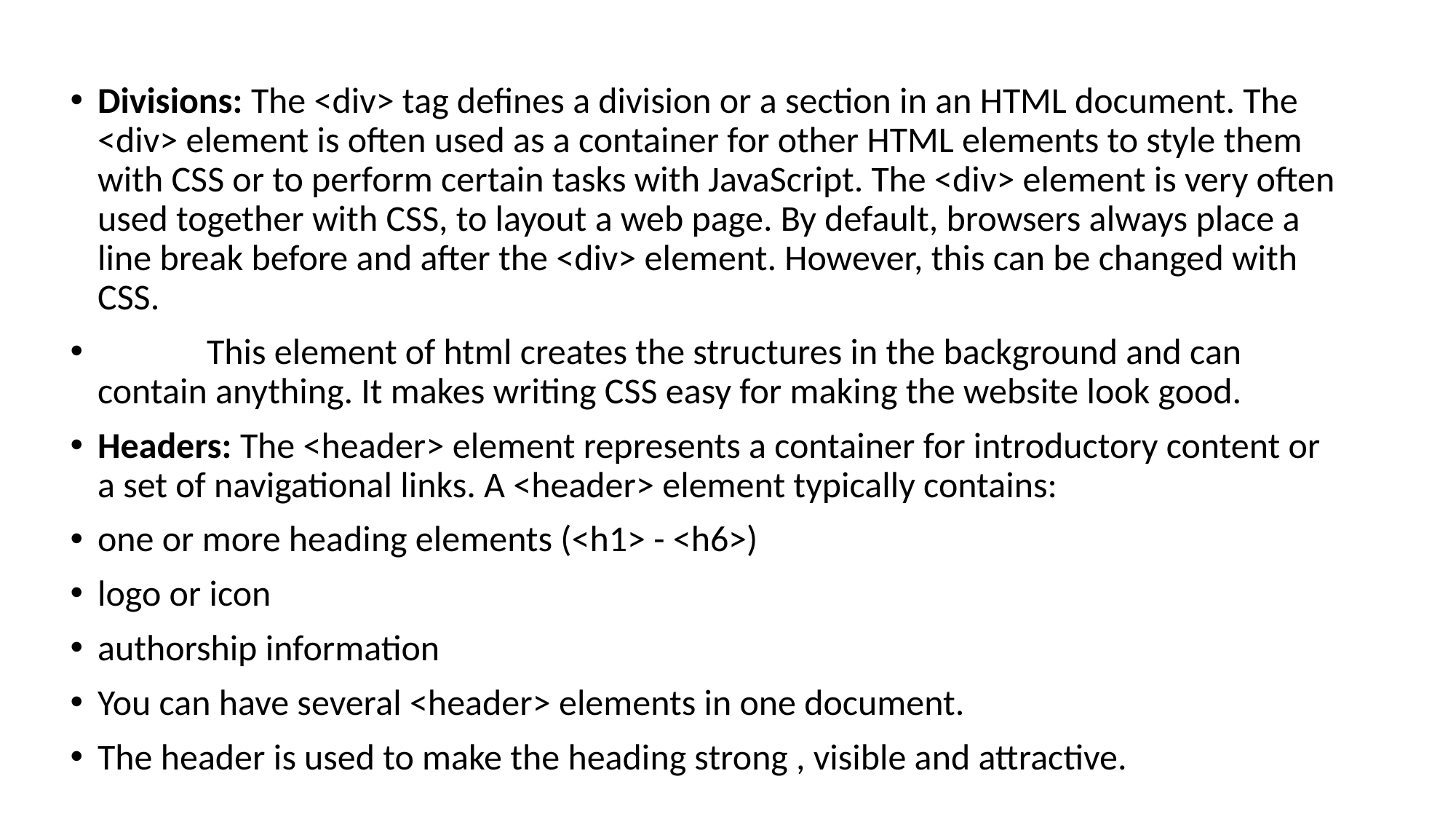

#
Divisions: The <div> tag defines a division or a section in an HTML document. The <div> element is often used as a container for other HTML elements to style them with CSS or to perform certain tasks with JavaScript. The <div> element is very often used together with CSS, to layout a web page. By default, browsers always place a line break before and after the <div> element. However, this can be changed with CSS.
	This element of html creates the structures in the background and can contain anything. It makes writing CSS easy for making the website look good.
Headers: The <header> element represents a container for introductory content or a set of navigational links. A <header> element typically contains:
one or more heading elements (<h1> - <h6>)
logo or icon
authorship information
You can have several <header> elements in one document.
The header is used to make the heading strong , visible and attractive.